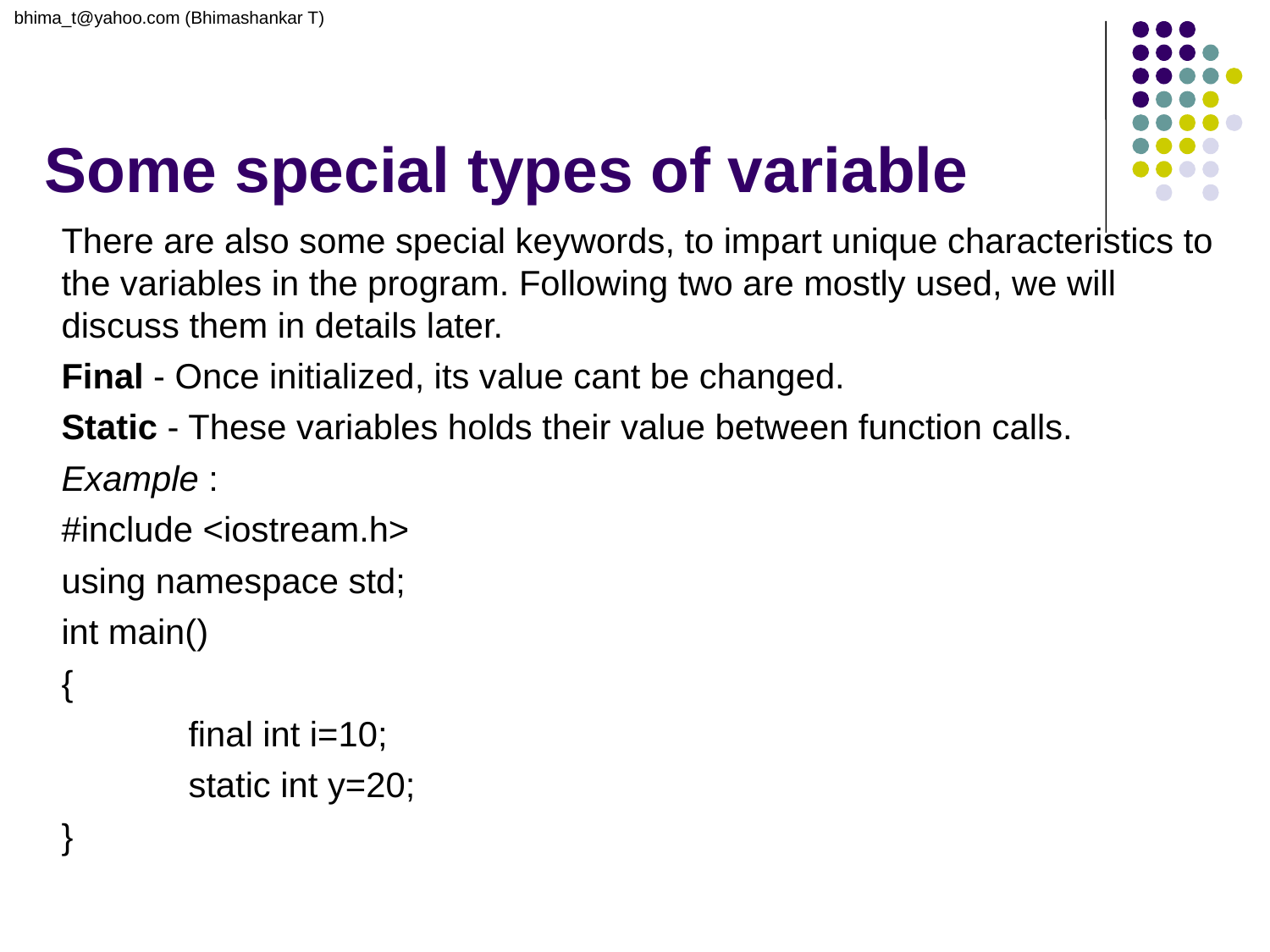

bhima_t@yahoo.com (Bhimashankar T)
# Some special types of variable
There are also some special keywords, to impart unique characteristics to the variables in the program. Following two are mostly used, we will discuss them in details later.
Final - Once initialized, its value cant be changed.
Static - These variables holds their value between function calls.
Example :
#include <iostream.h>
using namespace std;
int main()
{
	final int i=10;
	static int y=20;
}